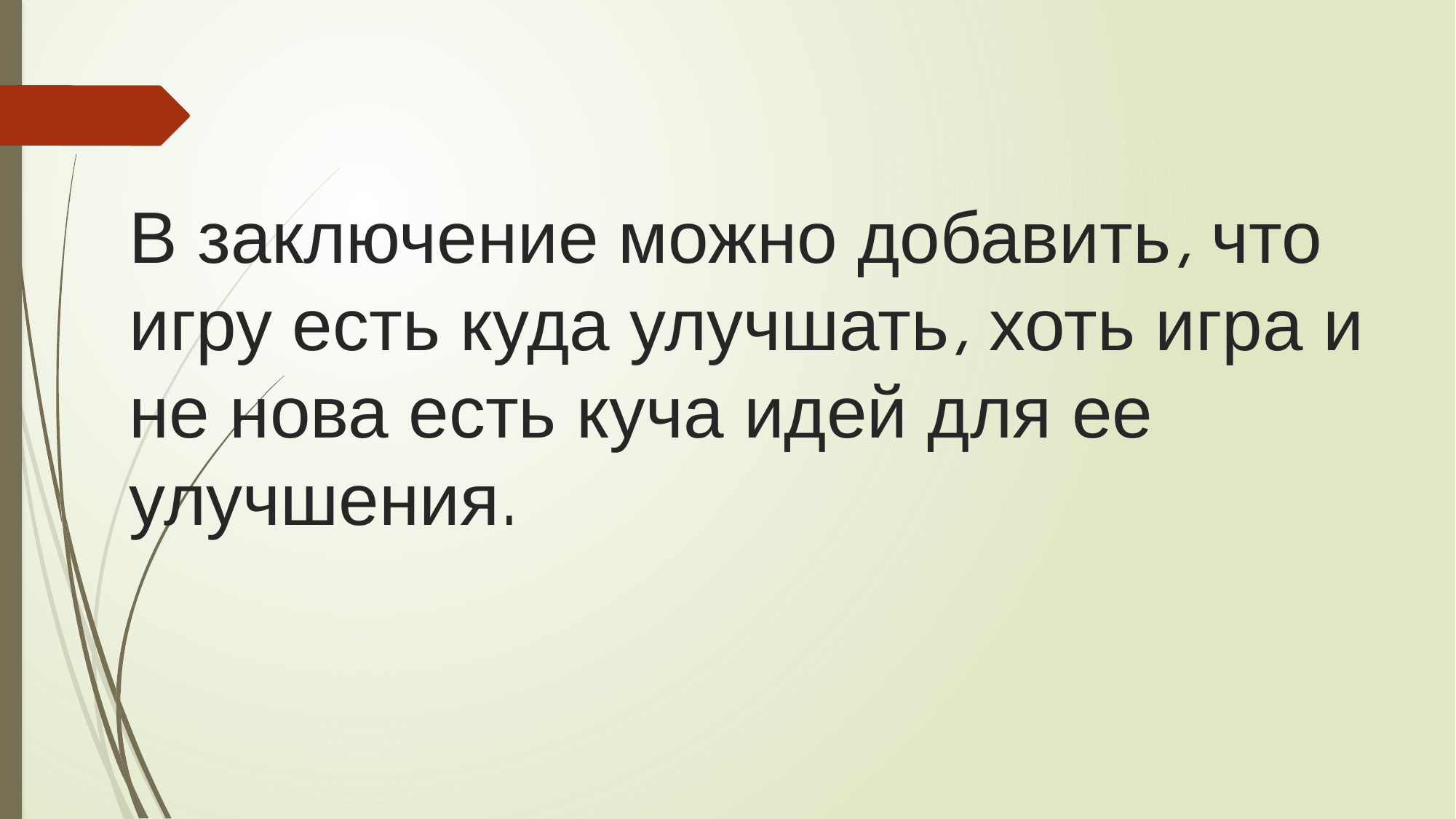

# В заключение можно добавить, что игру есть куда улучшать, хоть игра и не нова есть куча идей для ее улучшения.